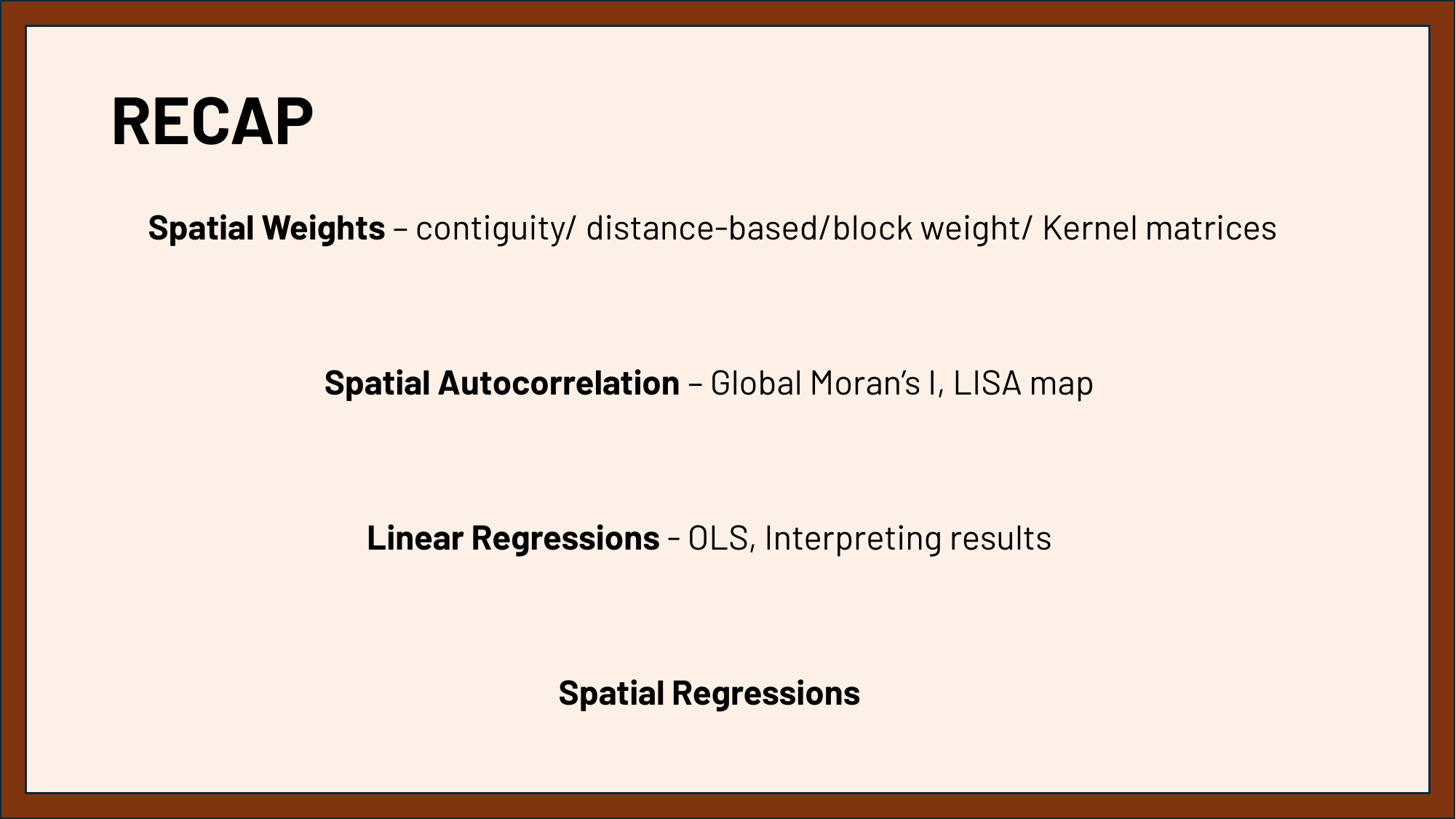

# RECAP
Spatial Weights – contiguity/ distance-based/block weight/ Kernel matrices

Spatial Autocorrelation – Global Moran’s I, LISA map

Linear Regressions - OLS, Interpreting results

Spatial Regressions